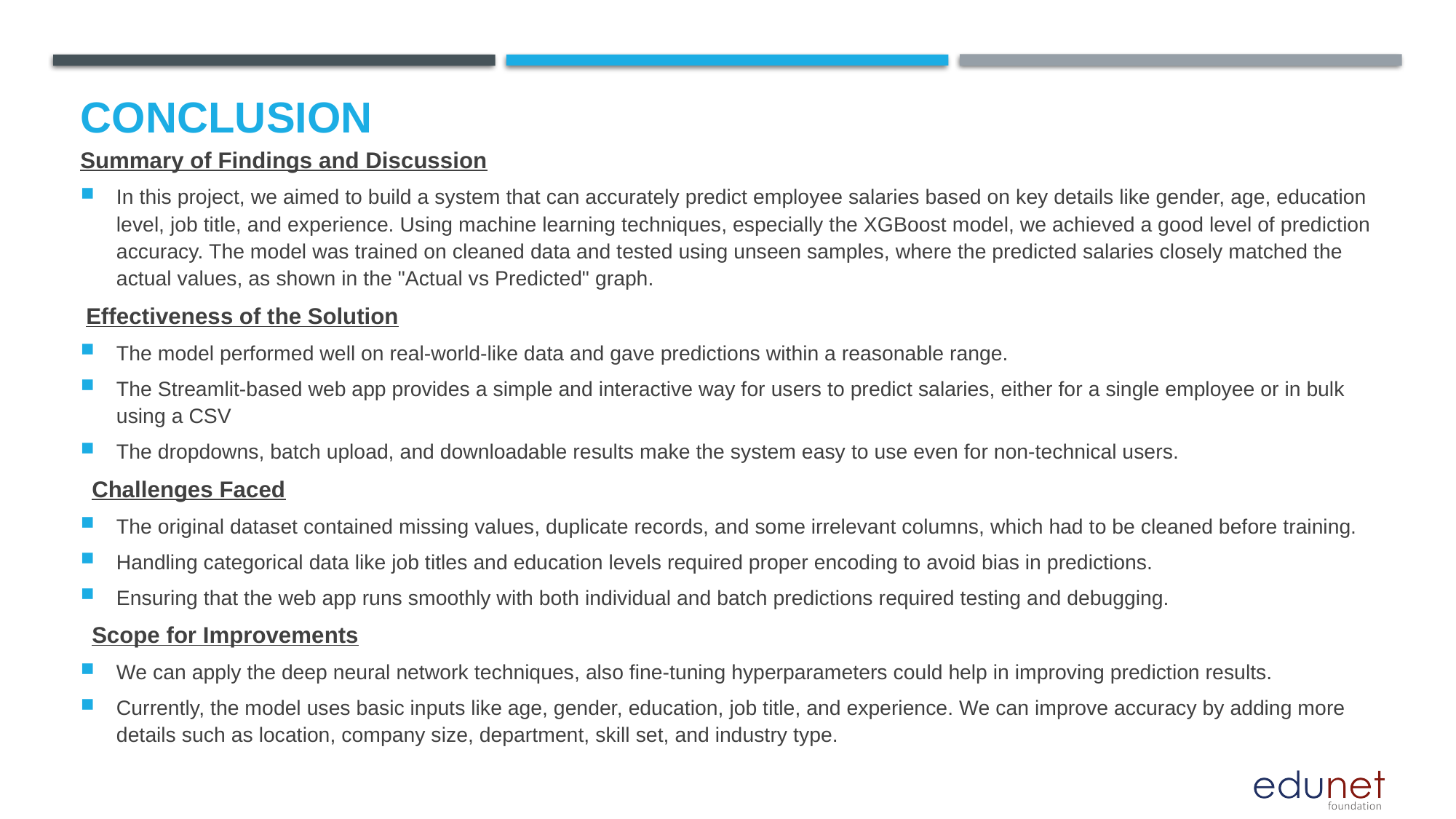

# Conclusion
Summary of Findings and Discussion
In this project, we aimed to build a system that can accurately predict employee salaries based on key details like gender, age, education level, job title, and experience. Using machine learning techniques, especially the XGBoost model, we achieved a good level of prediction accuracy. The model was trained on cleaned data and tested using unseen samples, where the predicted salaries closely matched the actual values, as shown in the "Actual vs Predicted" graph.
 Effectiveness of the Solution
The model performed well on real-world-like data and gave predictions within a reasonable range.
The Streamlit-based web app provides a simple and interactive way for users to predict salaries, either for a single employee or in bulk using a CSV
The dropdowns, batch upload, and downloadable results make the system easy to use even for non-technical users.
  Challenges Faced
The original dataset contained missing values, duplicate records, and some irrelevant columns, which had to be cleaned before training.
Handling categorical data like job titles and education levels required proper encoding to avoid bias in predictions.
Ensuring that the web app runs smoothly with both individual and batch predictions required testing and debugging.
  Scope for Improvements
We can apply the deep neural network techniques, also fine-tuning hyperparameters could help in improving prediction results.
Currently, the model uses basic inputs like age, gender, education, job title, and experience. We can improve accuracy by adding more details such as location, company size, department, skill set, and industry type.